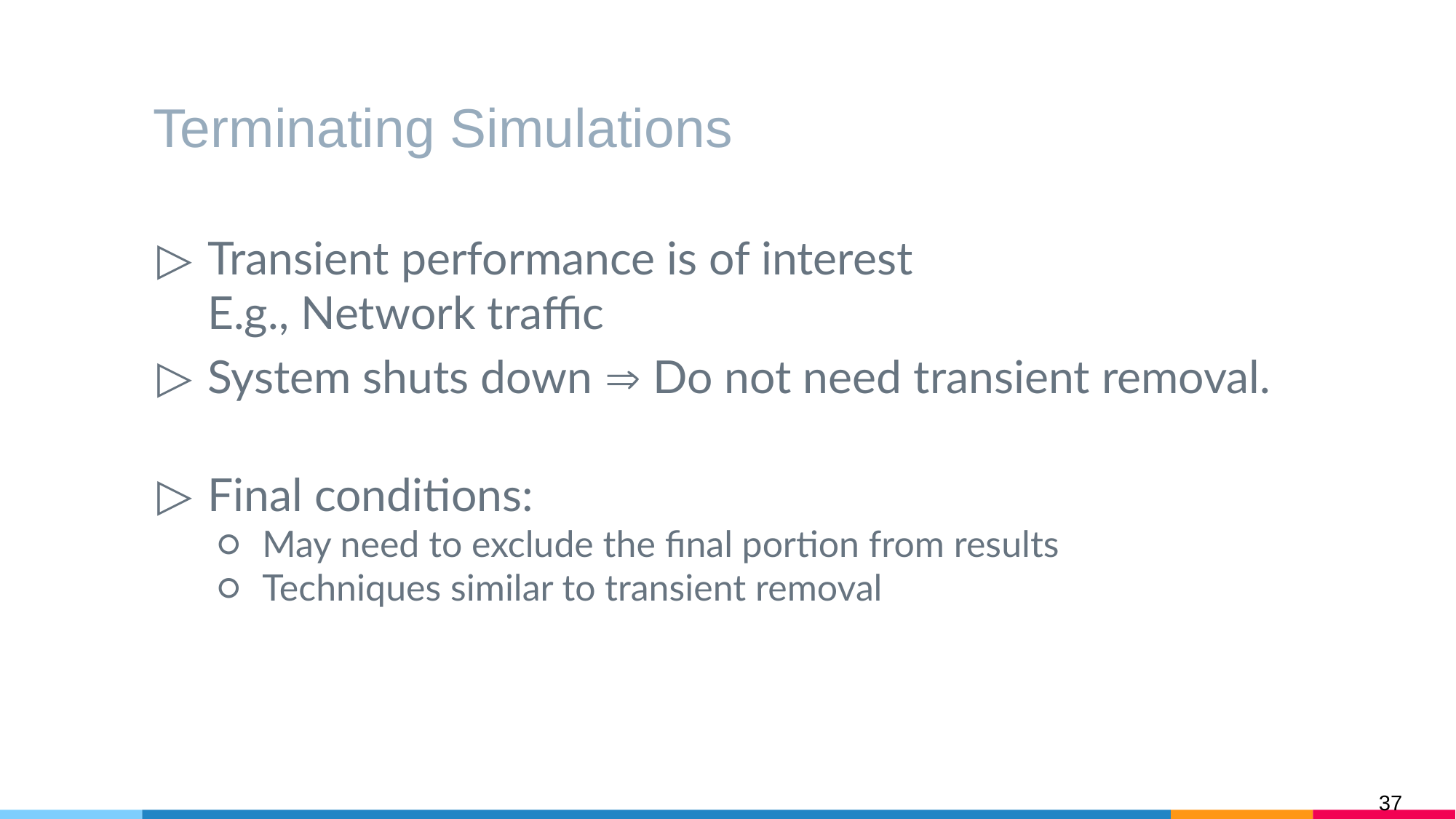

# Terminating Simulations
Transient performance is of interest
E.g., Network traffic
System shuts down ⇒ Do not need transient removal.
Final conditions:
May need to exclude the final portion from results
Techniques similar to transient removal